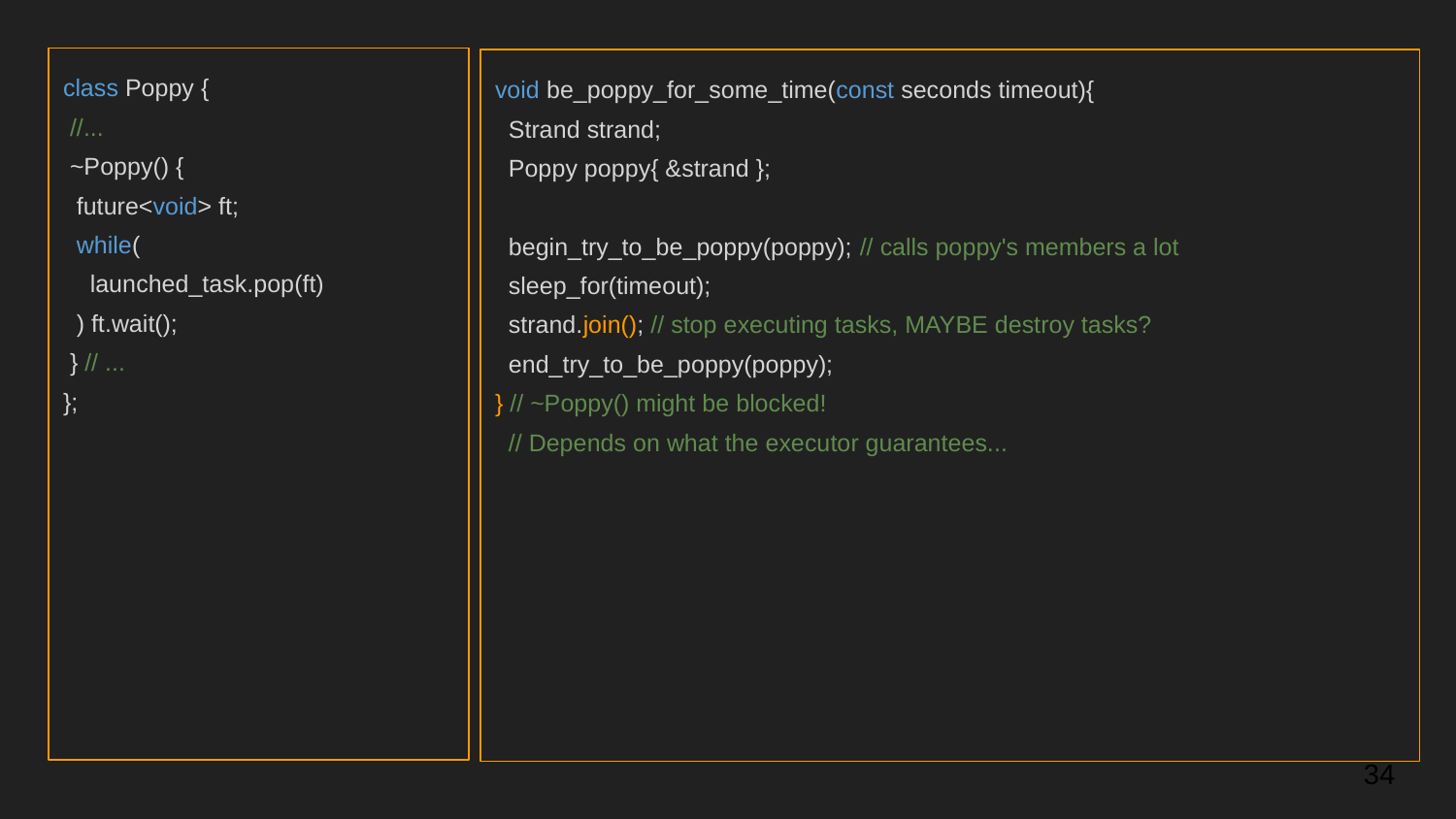

class Poppy {
 //...
 ~Poppy() {
  future<void> ft;
  while(
    launched_task.pop(ft)
  ) ft.wait();
 } // ...
};

void be_poppy_for_some_time(const seconds timeout){
  Strand strand;
  Poppy poppy{ &strand };

  begin_try_to_be_poppy(poppy); // calls poppy's members a lot
  sleep_for(timeout);
  strand.join(); // stop executing tasks, MAYBE destroy tasks?
  end_try_to_be_poppy(poppy);
} // ~Poppy() might be blocked!
  // Depends on what the executor guarantees...
34